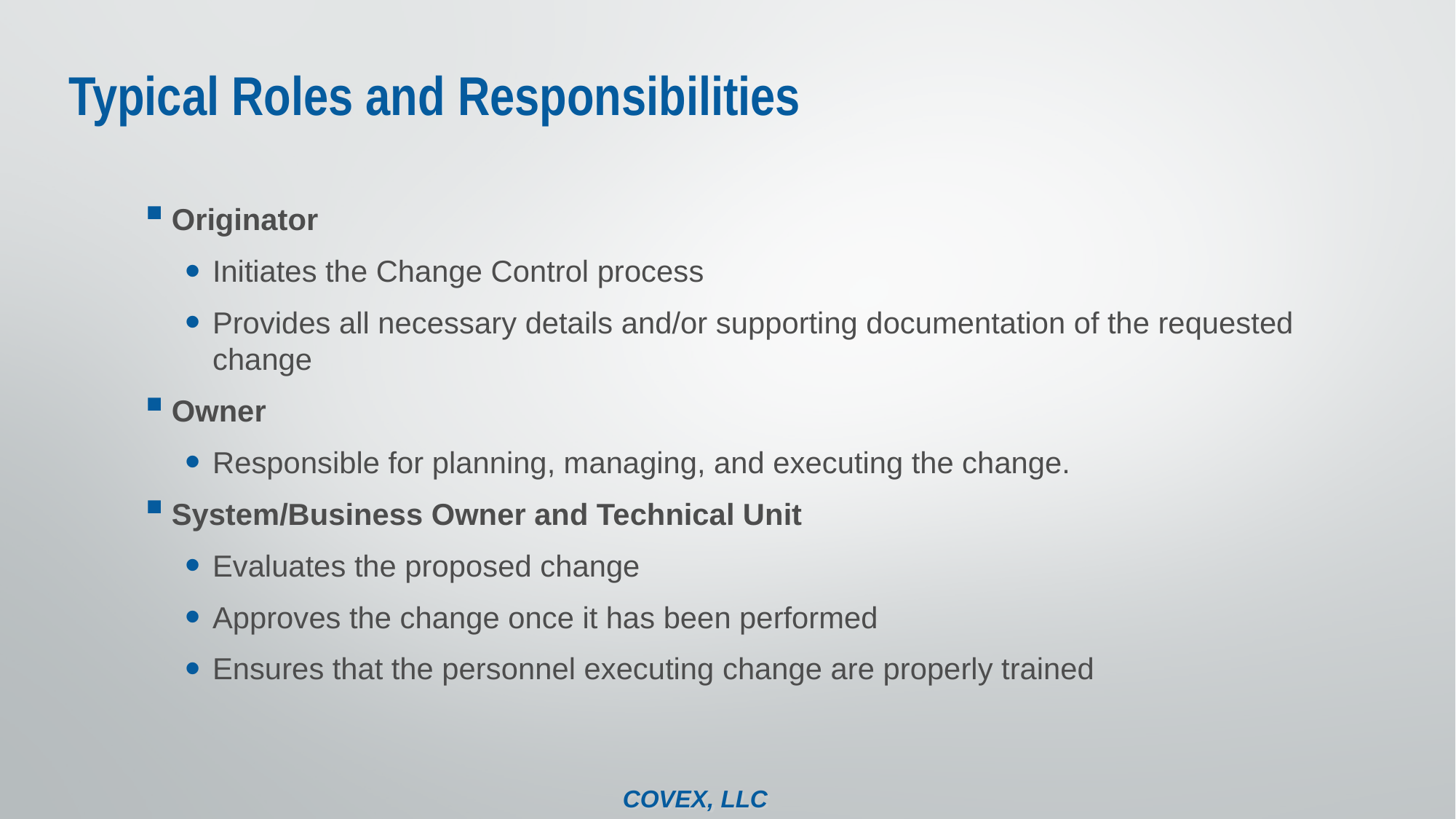

# Typical Roles and Responsibilities
Originator
Initiates the Change Control process
Provides all necessary details and/or supporting documentation of the requested change
Owner
Responsible for planning, managing, and executing the change.
System/Business Owner and Technical Unit
Evaluates the proposed change
Approves the change once it has been performed
Ensures that the personnel executing change are properly trained